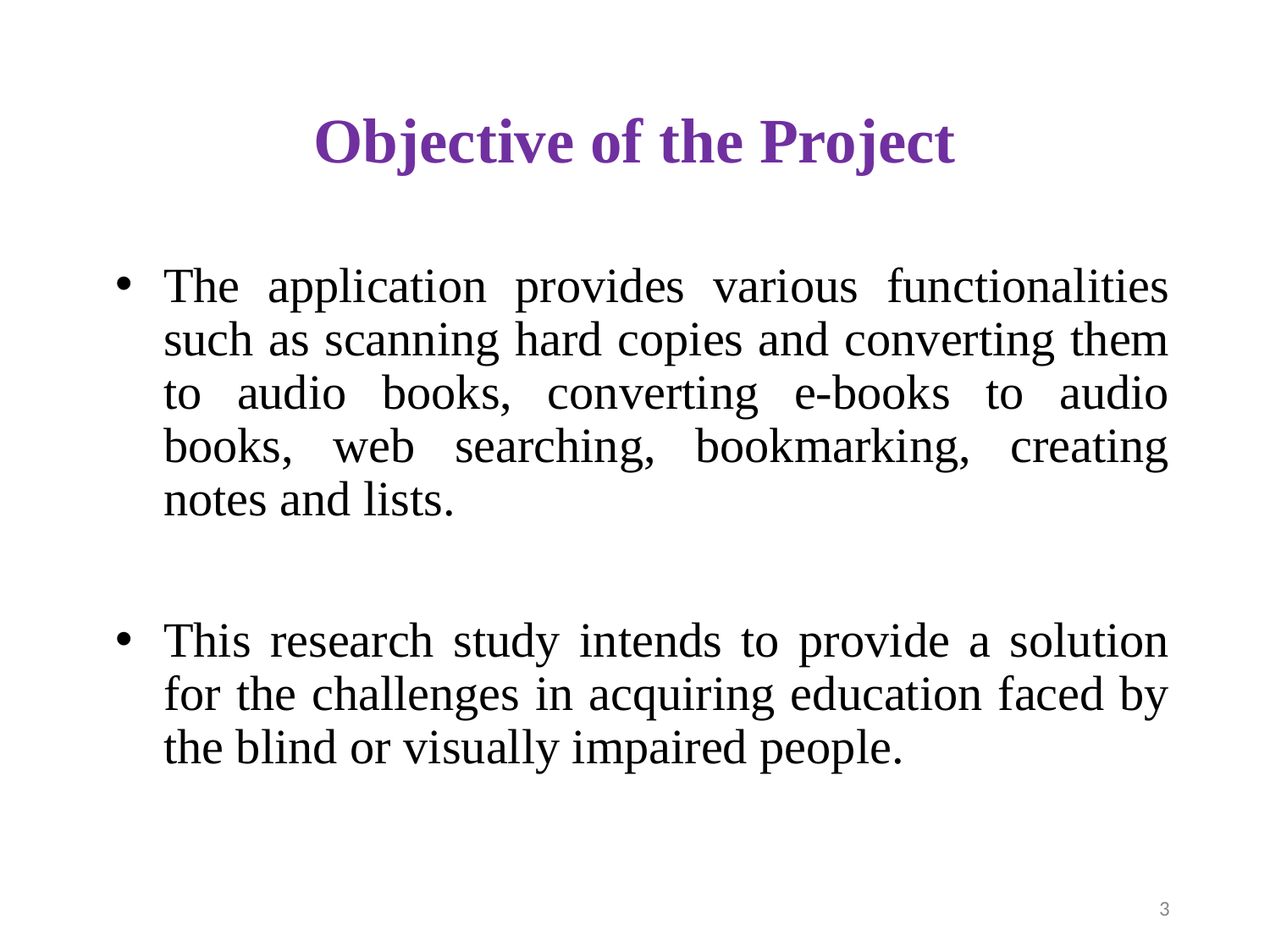

# Objective of the Project
The application provides various functionalities such as scanning hard copies and converting them to audio books, converting e-books to audio books, web searching, bookmarking, creating notes and lists.

This research study intends to provide a solution for the challenges in acquiring education faced by the blind or visually impaired people.
3